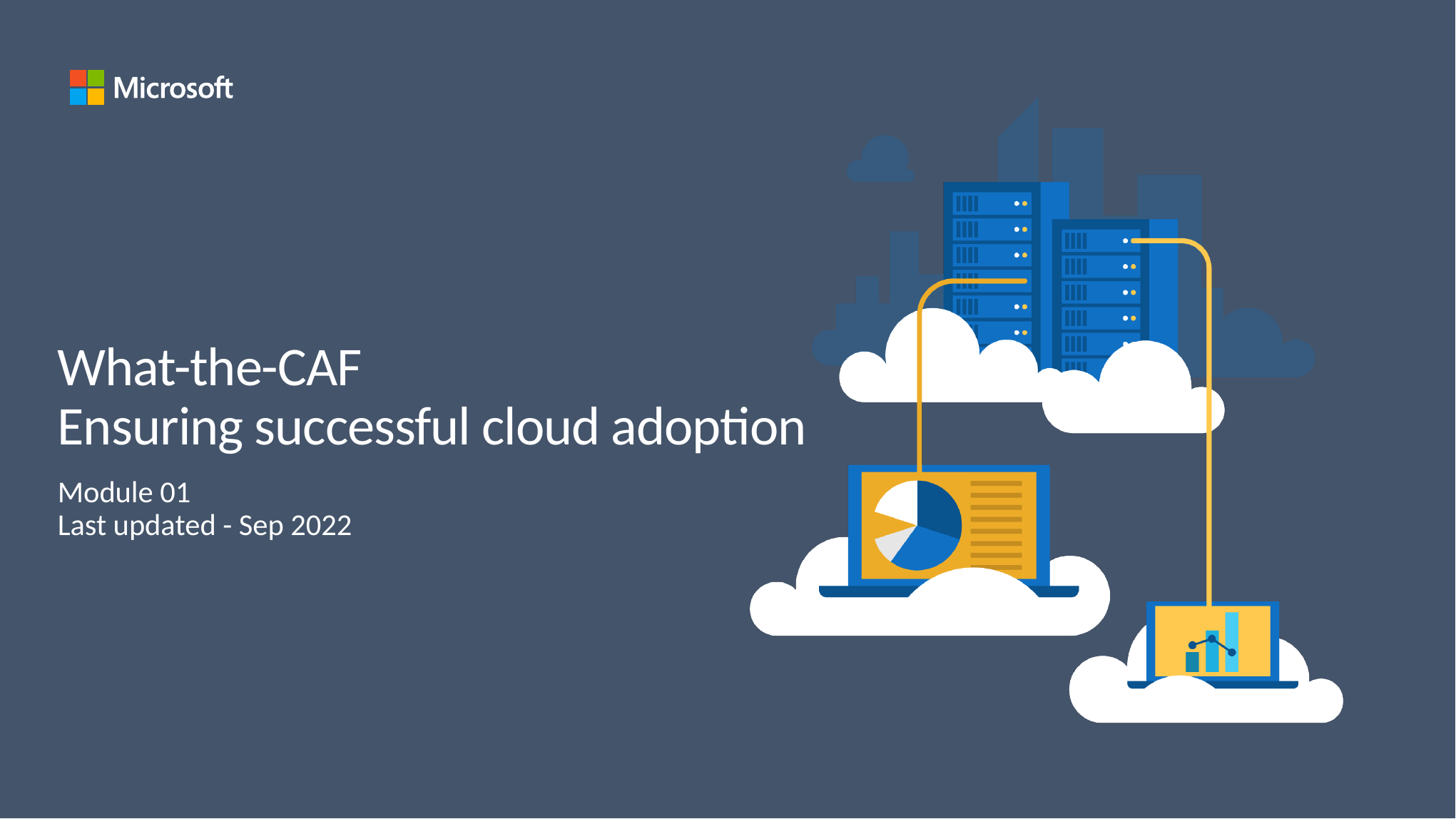

# What-the-CAF Ensuring successful cloud adoption
Module 01
Last updated - Sep 2022